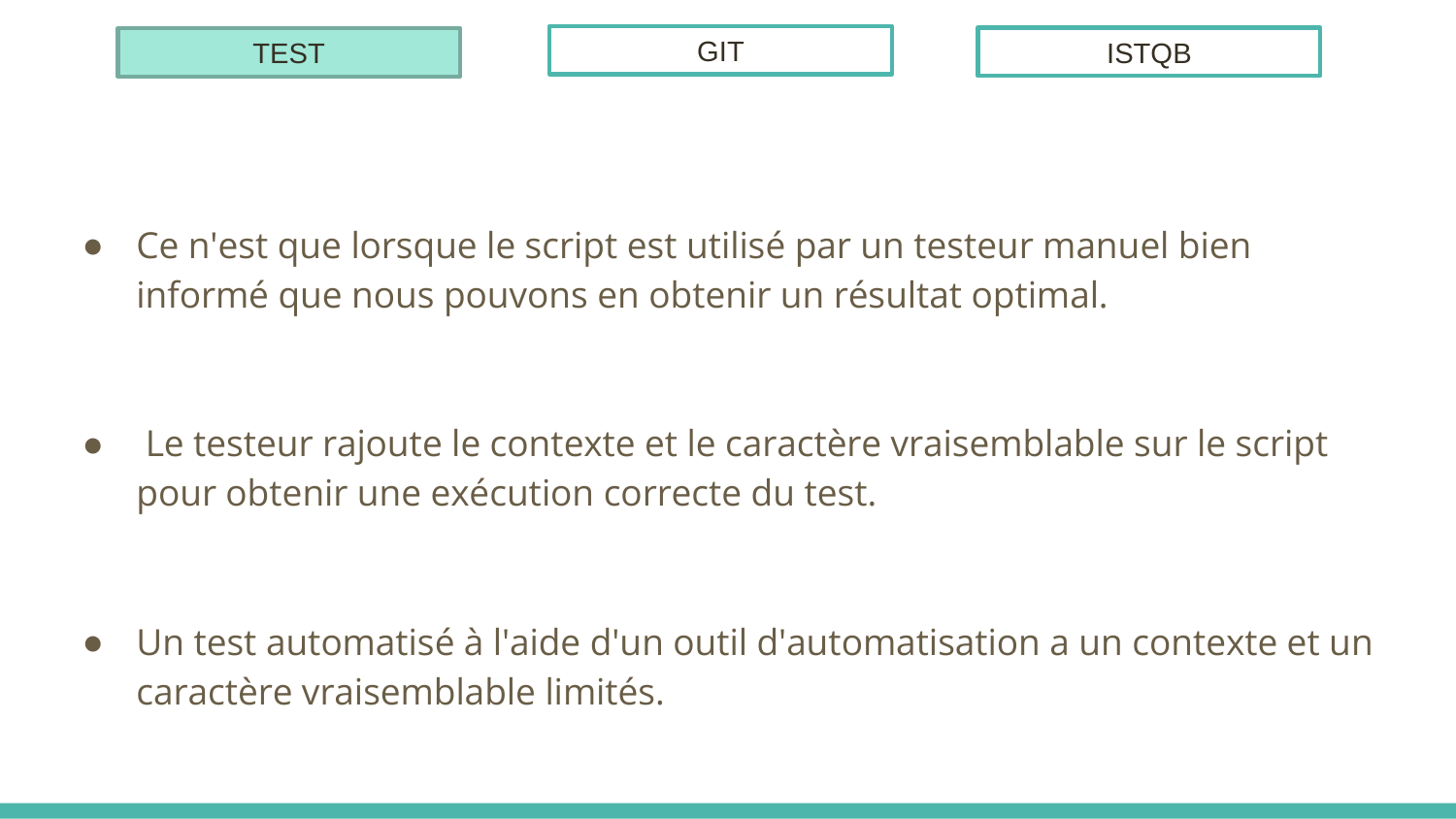

GIT
ISTQB
TEST
#
Ce n'est que lorsque le script est utilisé par un testeur manuel bien informé que nous pouvons en obtenir un résultat optimal.

 Le testeur rajoute le contexte et le caractère vraisemblable sur le script pour obtenir une exécution correcte du test.

Un test automatisé à l'aide d'un outil d'automatisation a un contexte et un caractère vraisemblable limités.